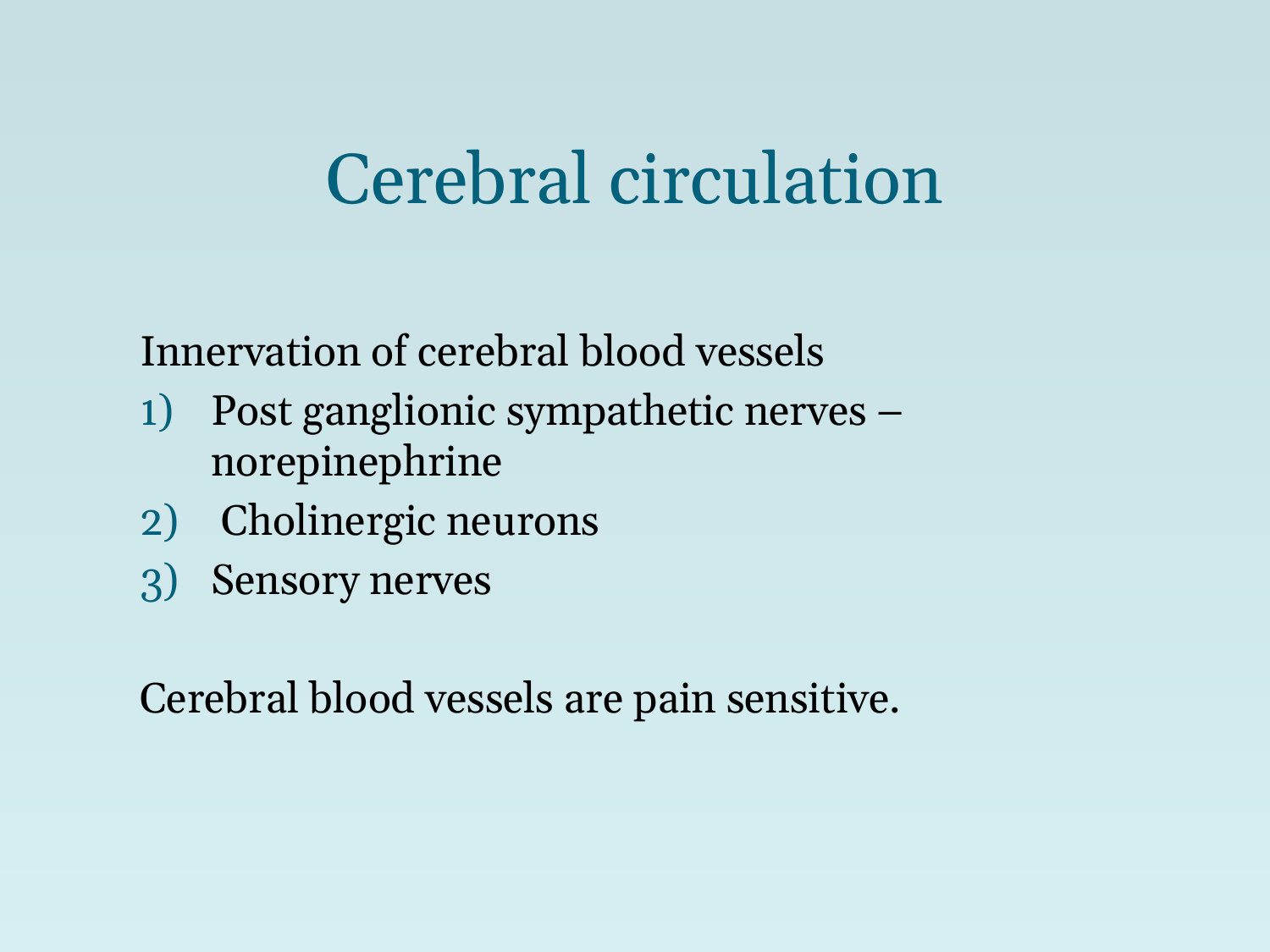

# Cerebral circulation
Innervation of cerebral blood vessels
Post ganglionic sympathetic nerves – norepinephrine
 Cholinergic neurons
Sensory nerves

Cerebral blood vessels are pain sensitive.